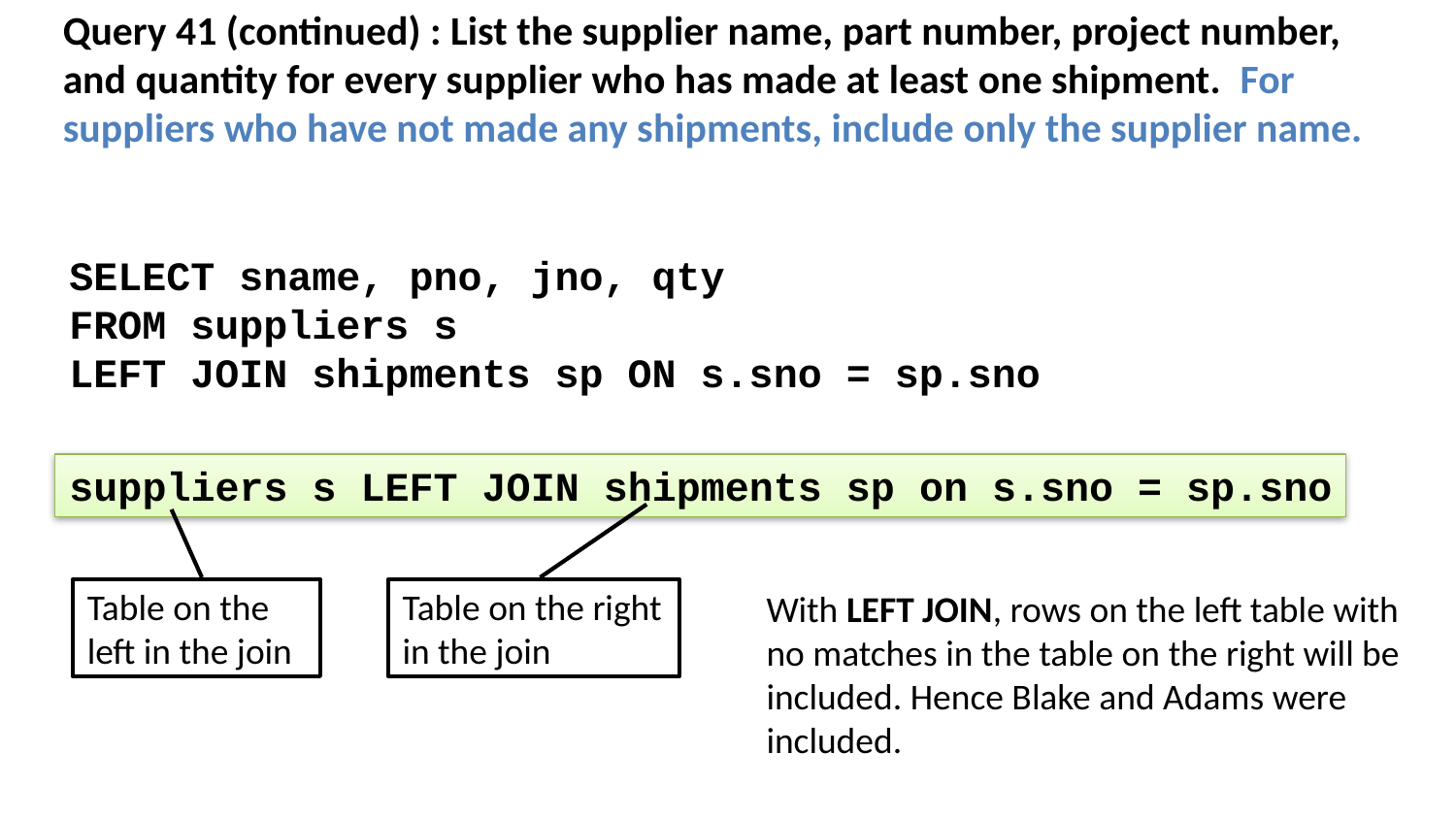

Query 41 (continued) : List the supplier name, part number, project number,  and quantity for every supplier who has made at least one shipment.  For suppliers who have not made any shipments, include only the supplier name.
SELECT sname, pno, jno, qty
FROM suppliers s
LEFT JOIN shipments sp ON s.sno = sp.sno
suppliers s LEFT JOIN shipments sp on s.sno = sp.sno
Table on the left in the join
Table on the right in the join
With LEFT JOIN, rows on the left table with no matches in the table on the right will be included. Hence Blake and Adams were included.